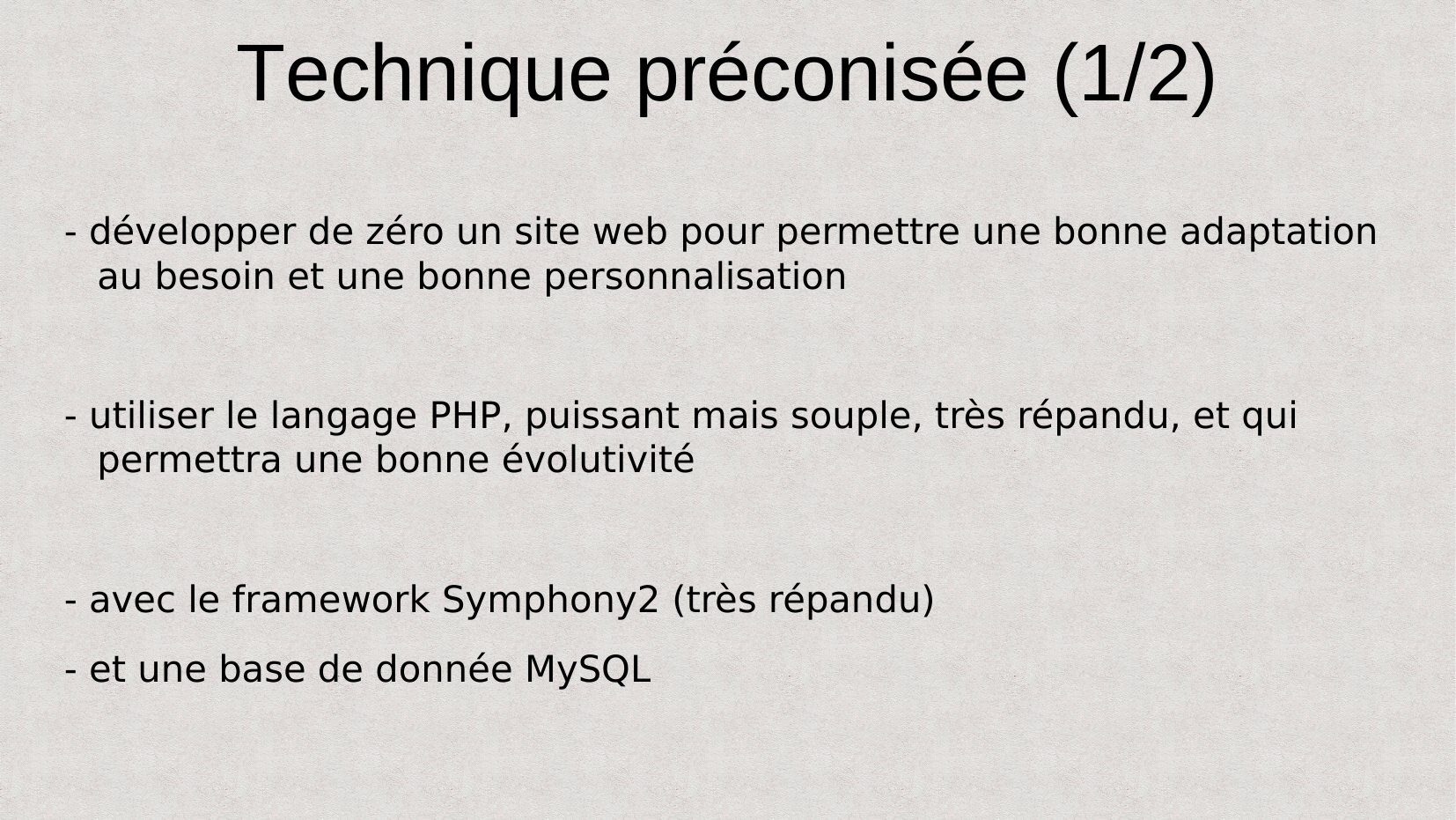

Technique préconisée (1/2)
- développer de zéro un site web pour permettre une bonne adaptation au besoin et une bonne personnalisation

- utiliser le langage PHP, puissant mais souple, très répandu, et qui permettra une bonne évolutivité

- avec le framework Symphony2 (très répandu)
- et une base de donnée MySQL